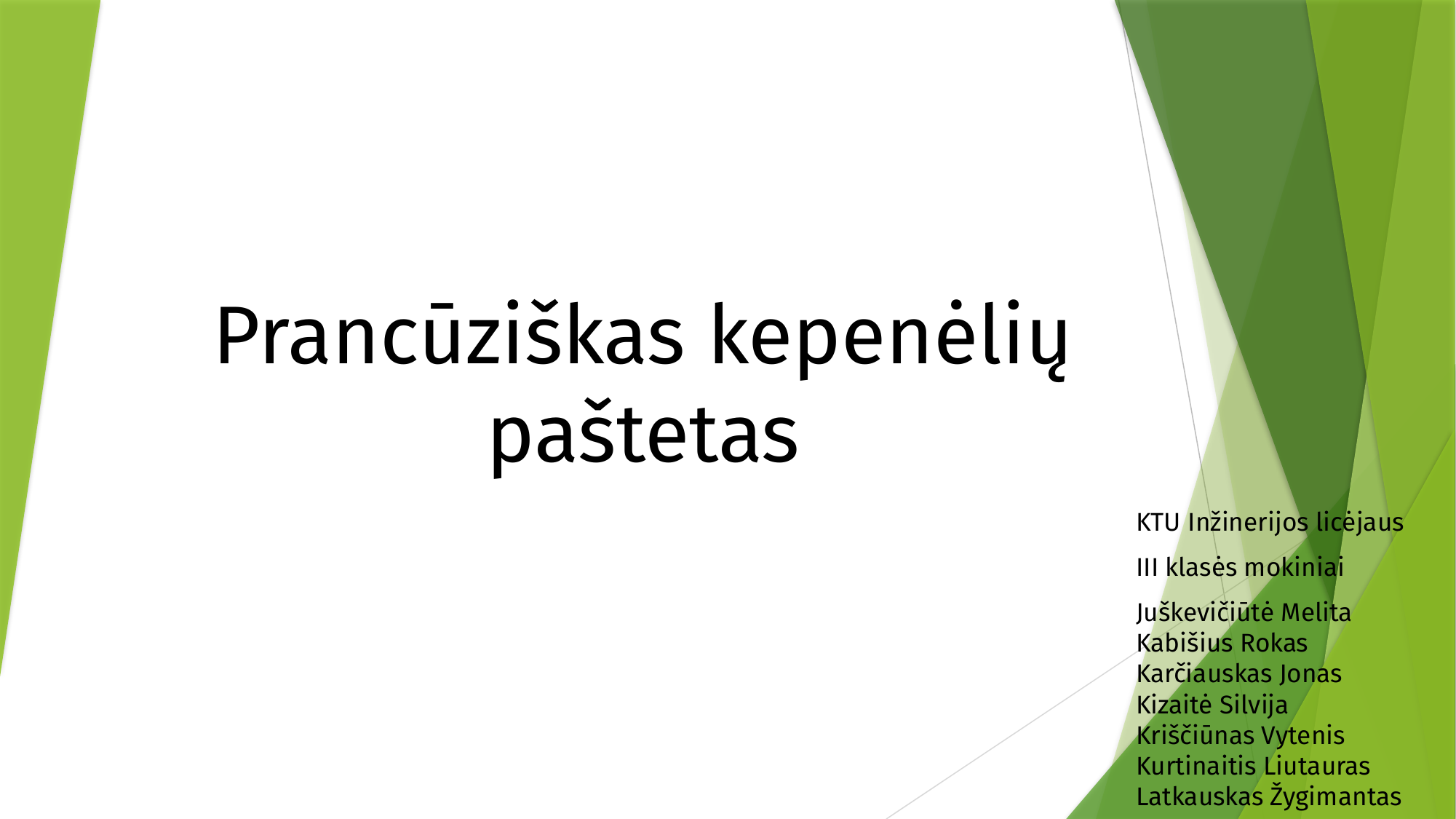

# Prancūziškas kepenėlių paštetas
KTU Inžinerijos licėjaus
III klasės mokiniai
Juškevičiūtė Melita
Kabišius Rokas
Karčiauskas Jonas
Kizaitė Silvija
Kriščiūnas Vytenis
Kurtinaitis Liutauras
Latkauskas Žygimantas